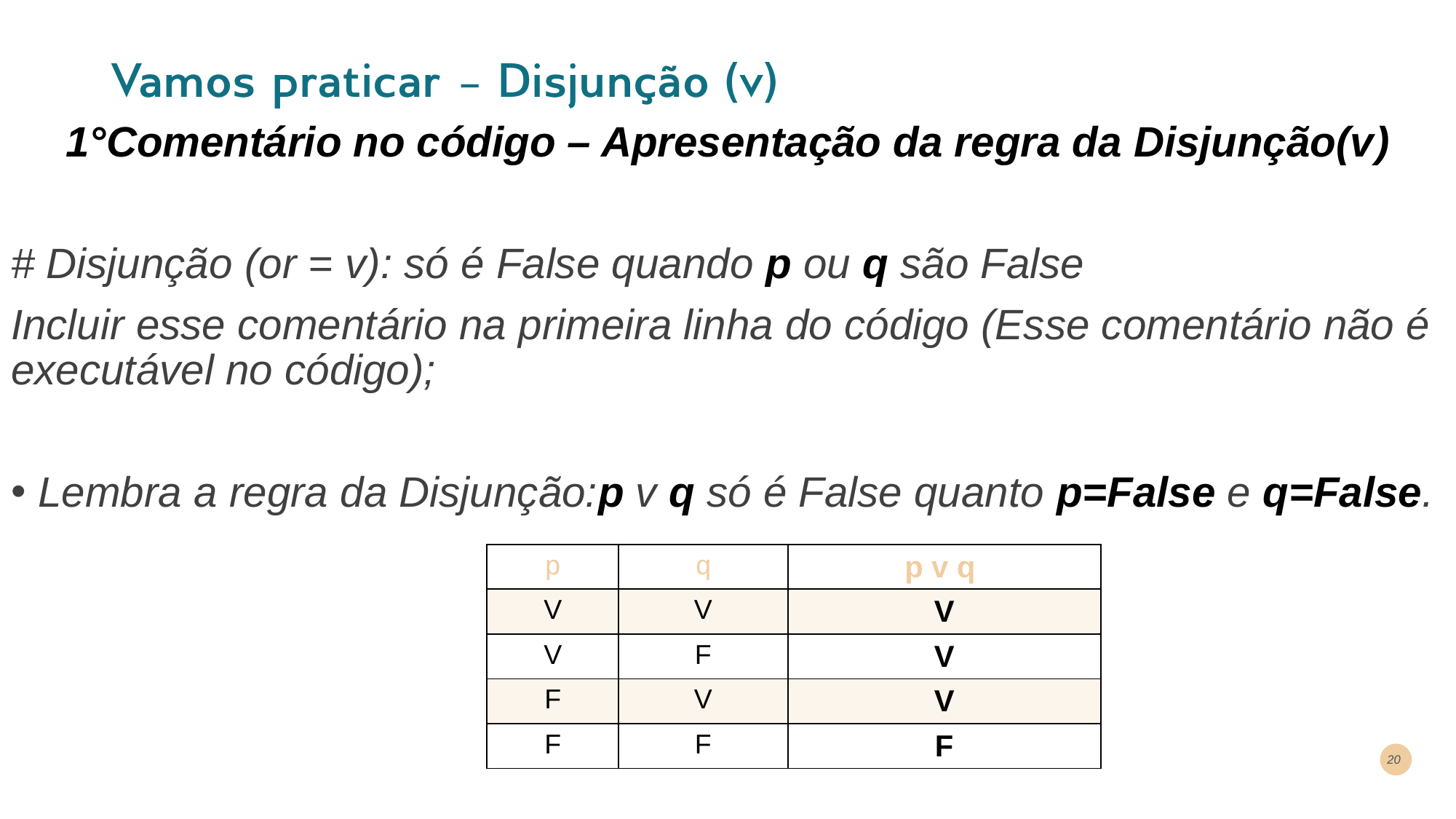

# Vamos praticar – Disjunção (v)
1°Comentário no código – Apresentação da regra da Disjunção(v)

# Disjunção (or = v): só é False quando p ou q são False
Incluir esse comentário na primeira linha do código (Esse comentário não é executável no código);

Lembra a regra da Disjunção:p v q só é False quanto p=False e q=False.
| p | q | p v q |
| --- | --- | --- |
| V | V | V |
| V | F | V |
| F | V | V |
| F | F | F |
20